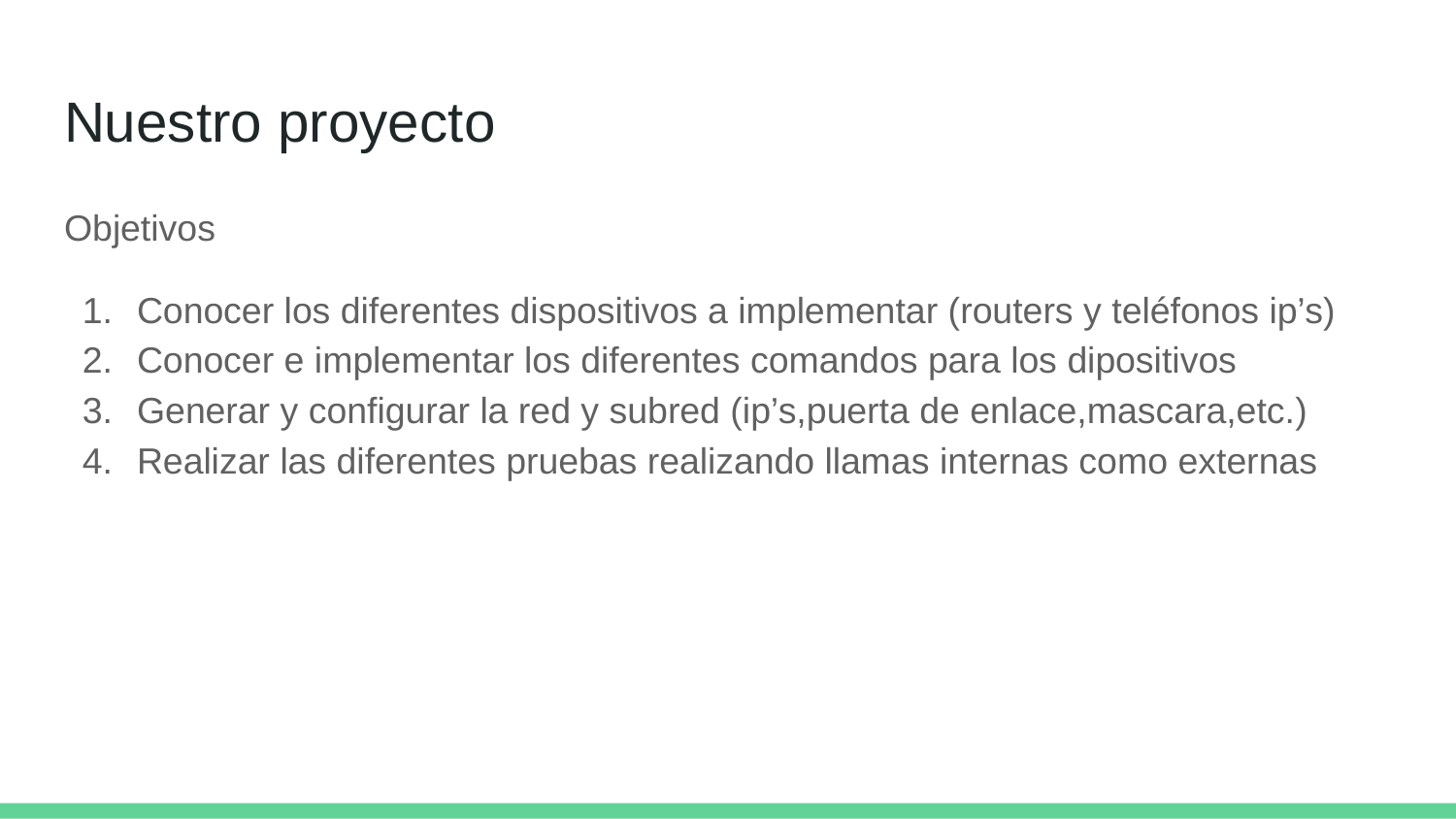

# Nuestro proyecto
Objetivos
Conocer los diferentes dispositivos a implementar (routers y teléfonos ip’s)
Conocer e implementar los diferentes comandos para los dipositivos
Generar y configurar la red y subred (ip’s,puerta de enlace,mascara,etc.)
Realizar las diferentes pruebas realizando llamas internas como externas